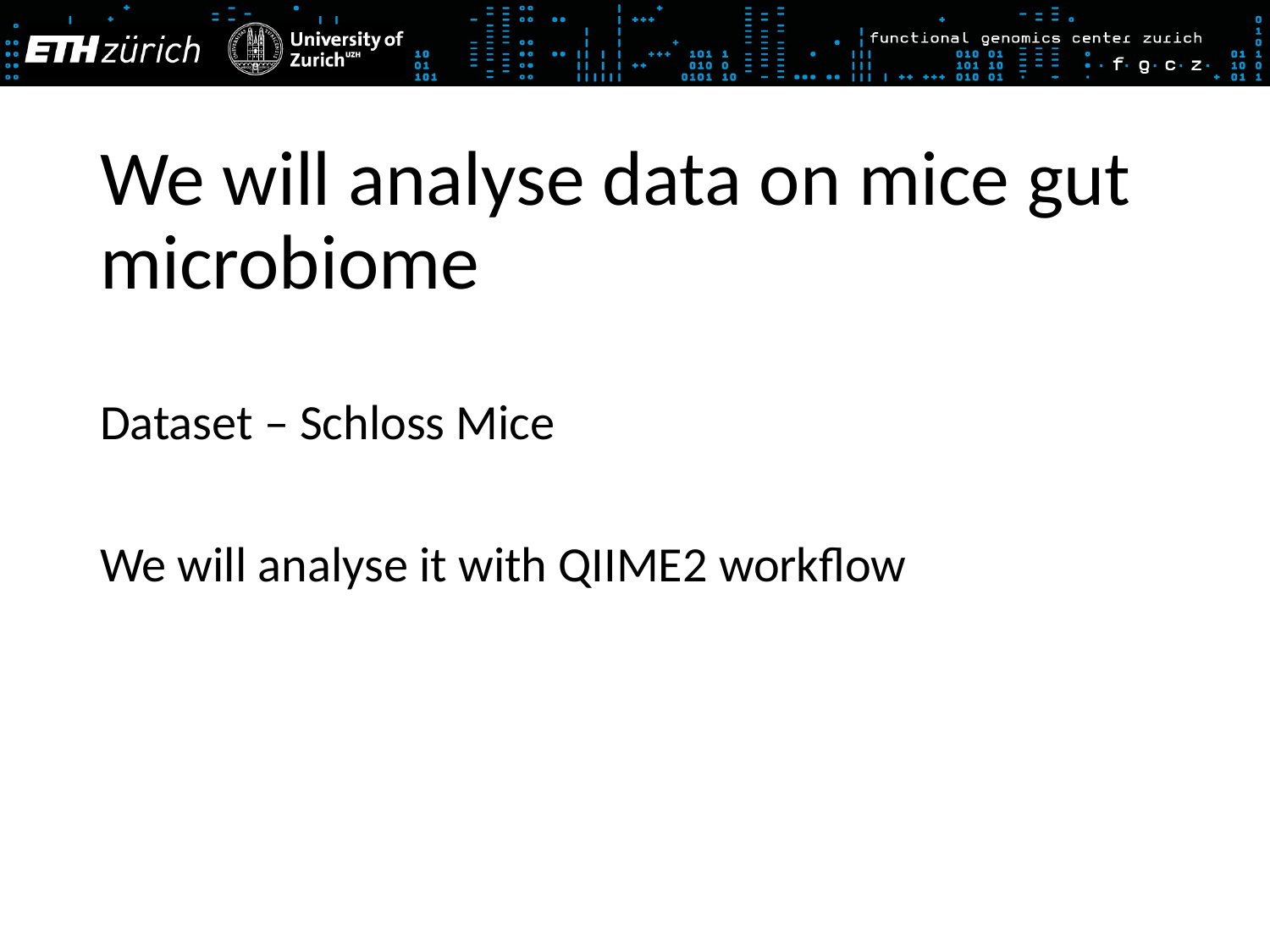

# We will analyse data on mice gut microbiome

Dataset – Schloss Mice

We will analyse it with QIIME2 workflow